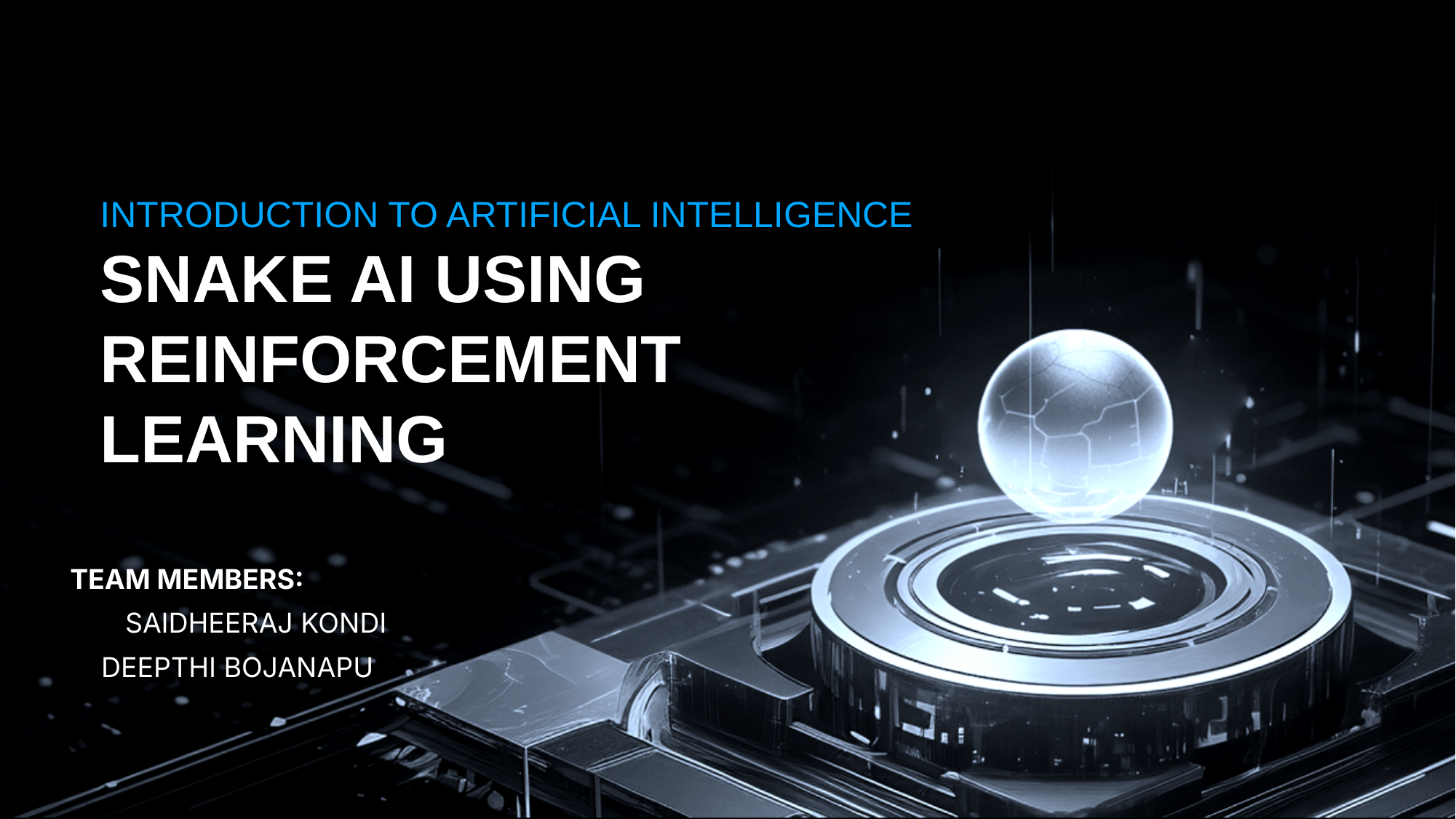

INTRODUCTION TO ARTIFICIAL INTELLIGENCE
# SNAKE AI USING REINFORCEMENT LEARNING
TEAM MEMBERS:
  SAIDHEERAJ KONDI
DEEPTHI BOJANAPU